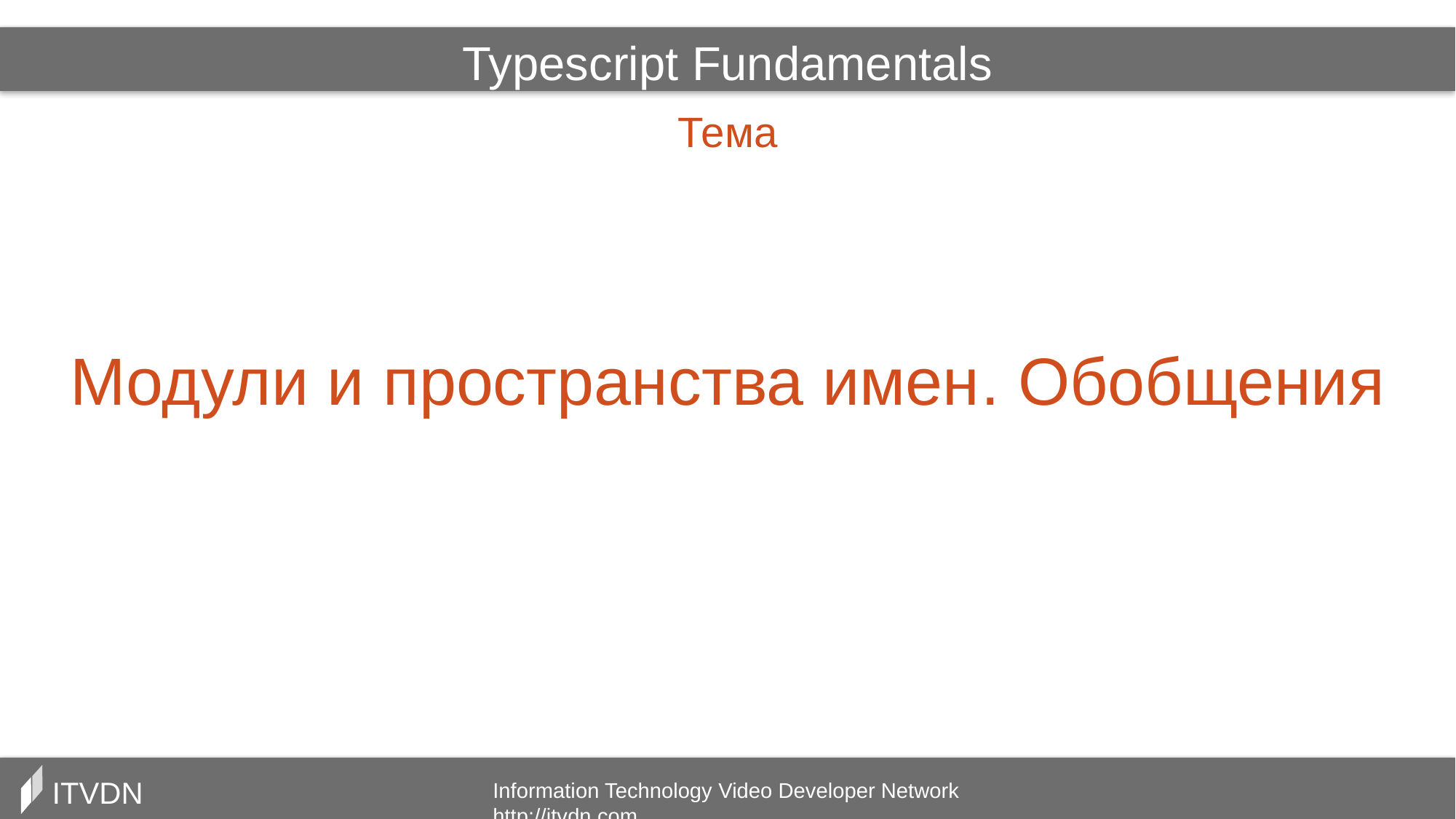

Typescript Fundamentals
Тема

Модули и пространства имен. Обобщения

ITVDN
Information Technology Video Developer Network                                                       http://itvdn.com